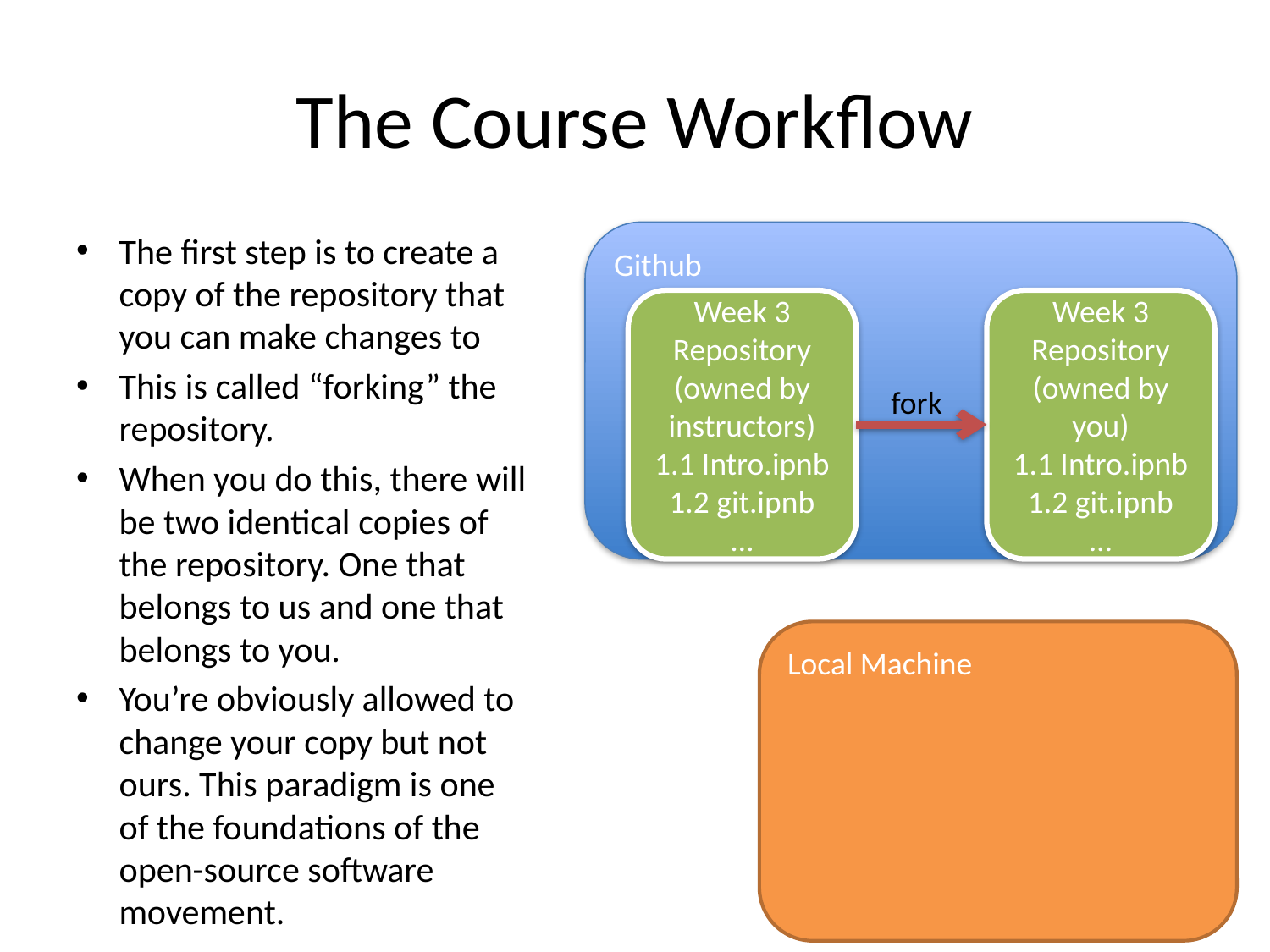

# The Course Workflow
The first step is to create a copy of the repository that you can make changes to
This is called “forking” the repository.
When you do this, there will be two identical copies of the repository. One that belongs to us and one that belongs to you.
You’re obviously allowed to change your copy but not ours. This paradigm is one of the foundations of the open-source software movement.
Github
Week 3 Repository
(owned by instructors)
1.1 Intro.ipnb
1.2 git.ipnb
…
Week 3 Repository
(owned by you)
1.1 Intro.ipnb
1.2 git.ipnb
…
fork
Local Machine